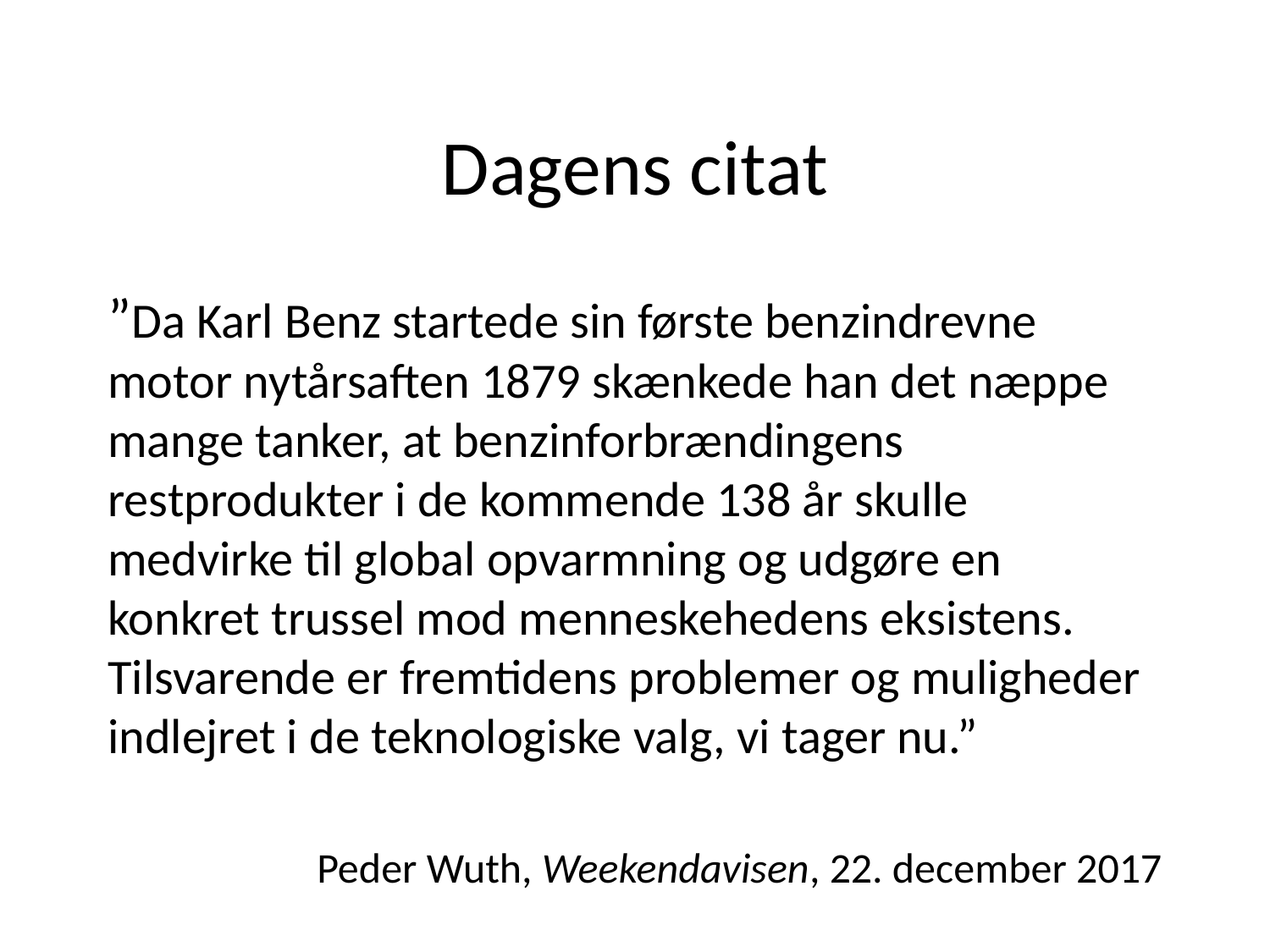

# Dagens citat
”Da Karl Benz startede sin første benzindrevne motor nytårsaften 1879 skænkede han det næppe mange tanker, at benzinforbrændingens restprodukter i de kommende 138 år skulle medvirke til global opvarmning og udgøre en konkret trussel mod menneskehedens eksistens. Tilsvarende er fremtidens problemer og muligheder indlejret i de teknologiske valg, vi tager nu.”

Peder Wuth, Weekendavisen, 22. december 2017